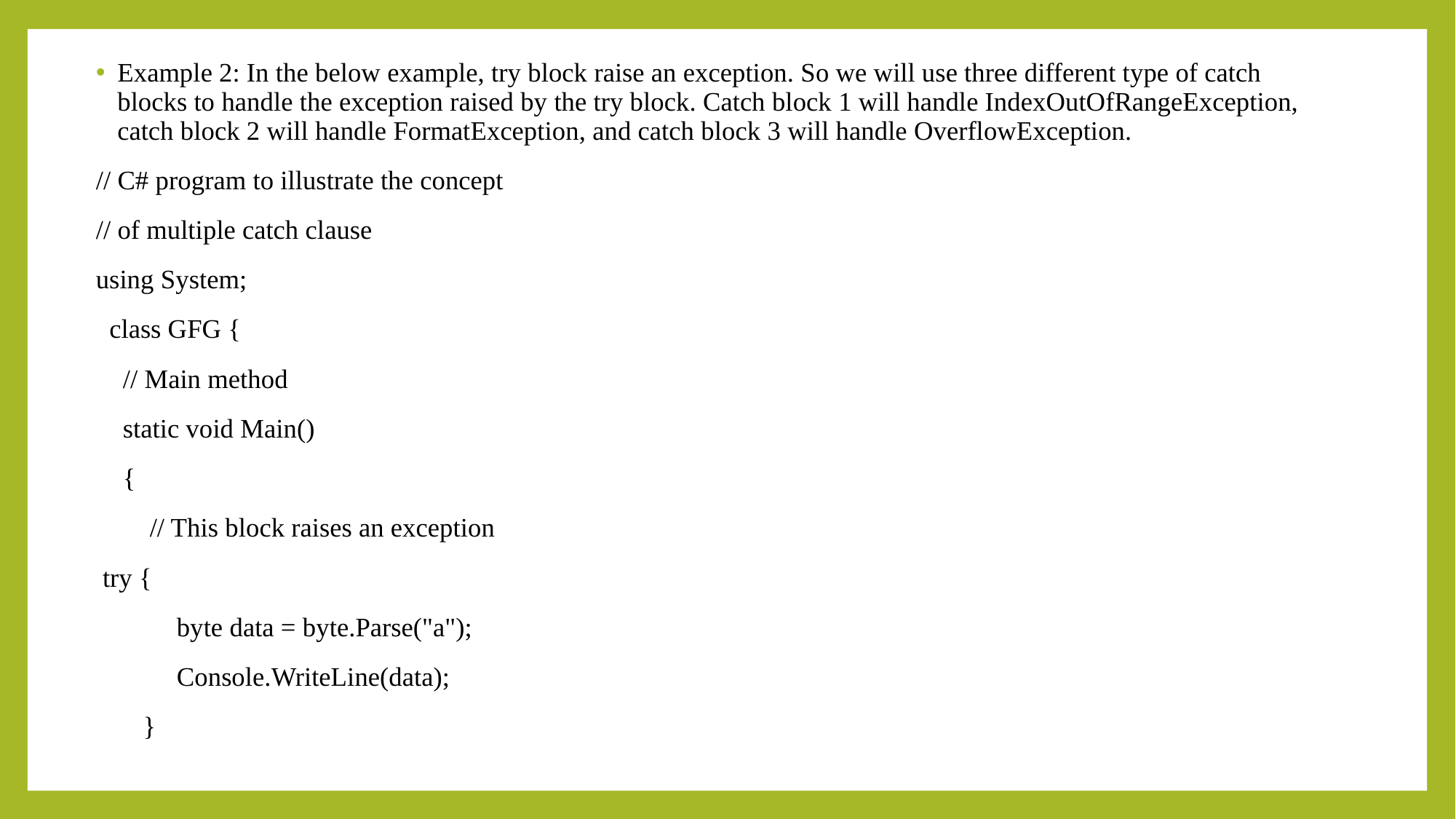

Example 2: In the below example, try block raise an exception. So we will use three different type of catch blocks to handle the exception raised by the try block. Catch block 1 will handle IndexOutOfRangeException, catch block 2 will handle FormatException, and catch block 3 will handle OverflowException.
// C# program to illustrate the concept
// of multiple catch clause
using System;
  class GFG {
    // Main method
    static void Main()
    {
        // This block raises an exception
 try {
            byte data = byte.Parse("a");
            Console.WriteLine(data);
       }